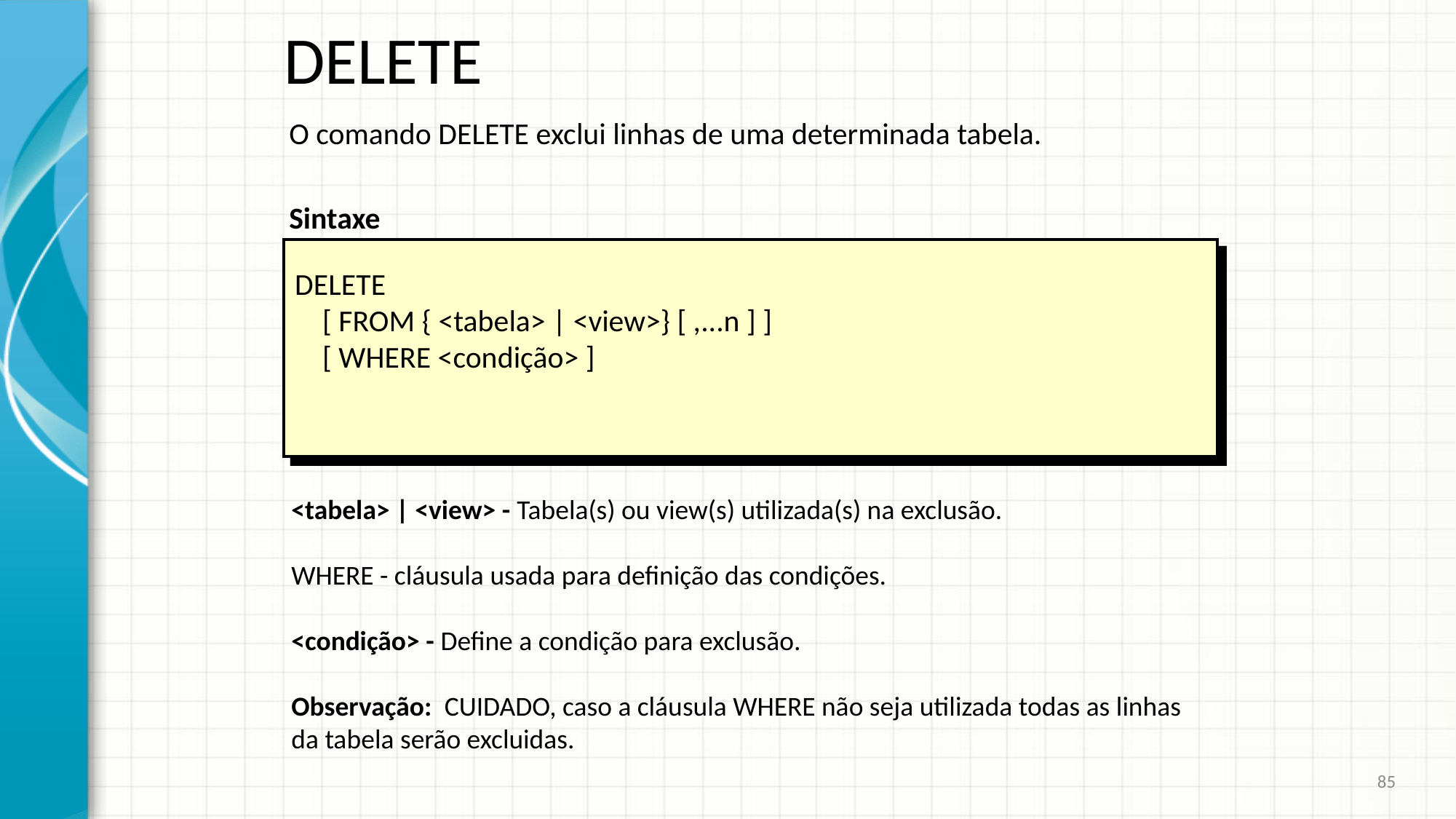

# DELETE
O comando DELETE exclui linhas de uma determinada tabela.

Sintaxe

DELETE
    [ FROM { <tabela> | <view>} [ ,...n ] ]
    [ WHERE <condição> ]
<tabela> | <view> - Tabela(s) ou view(s) utilizada(s) na exclusão.
WHERE - cláusula usada para definição das condições.
<condição> - Define a condição para exclusão.
Observação:  CUIDADO, caso a cláusula WHERE não seja utilizada todas as linhas da tabela serão excluidas.
85